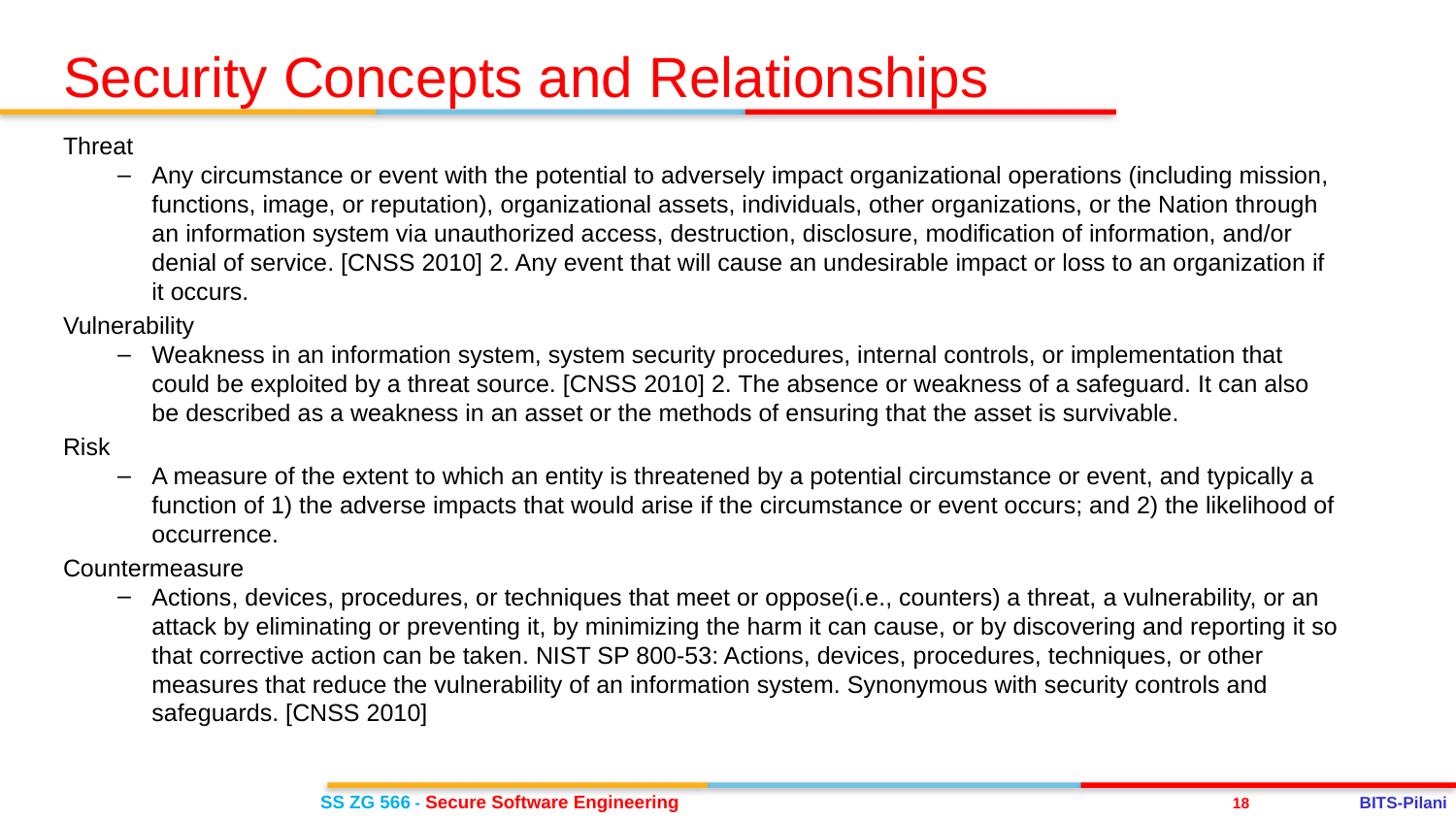

Security Concepts and Relationships
Threat
Any circumstance or event with the potential to adversely impact organizational operations (including mission, functions, image, or reputation), organizational assets, individuals, other organizations, or the Nation through an information system via unauthorized access, destruction, disclosure, modification of information, and/or denial of service. [CNSS 2010] 2. Any event that will cause an undesirable impact or loss to an organization if it occurs.
Vulnerability
Weakness in an information system, system security procedures, internal controls, or implementation that could be exploited by a threat source. [CNSS 2010] 2. The absence or weakness of a safeguard. It can also be described as a weakness in an asset or the methods of ensuring that the asset is survivable.
Risk
A measure of the extent to which an entity is threatened by a potential circumstance or event, and typically a function of 1) the adverse impacts that would arise if the circumstance or event occurs; and 2) the likelihood of occurrence.
Countermeasure
Actions, devices, procedures, or techniques that meet or oppose(i.e., counters) a threat, a vulnerability, or an attack by eliminating or preventing it, by minimizing the harm it can cause, or by discovering and reporting it so that corrective action can be taken. NIST SP 800-53: Actions, devices, procedures, techniques, or other measures that reduce the vulnerability of an information system. Synonymous with security controls and safeguards. [CNSS 2010]